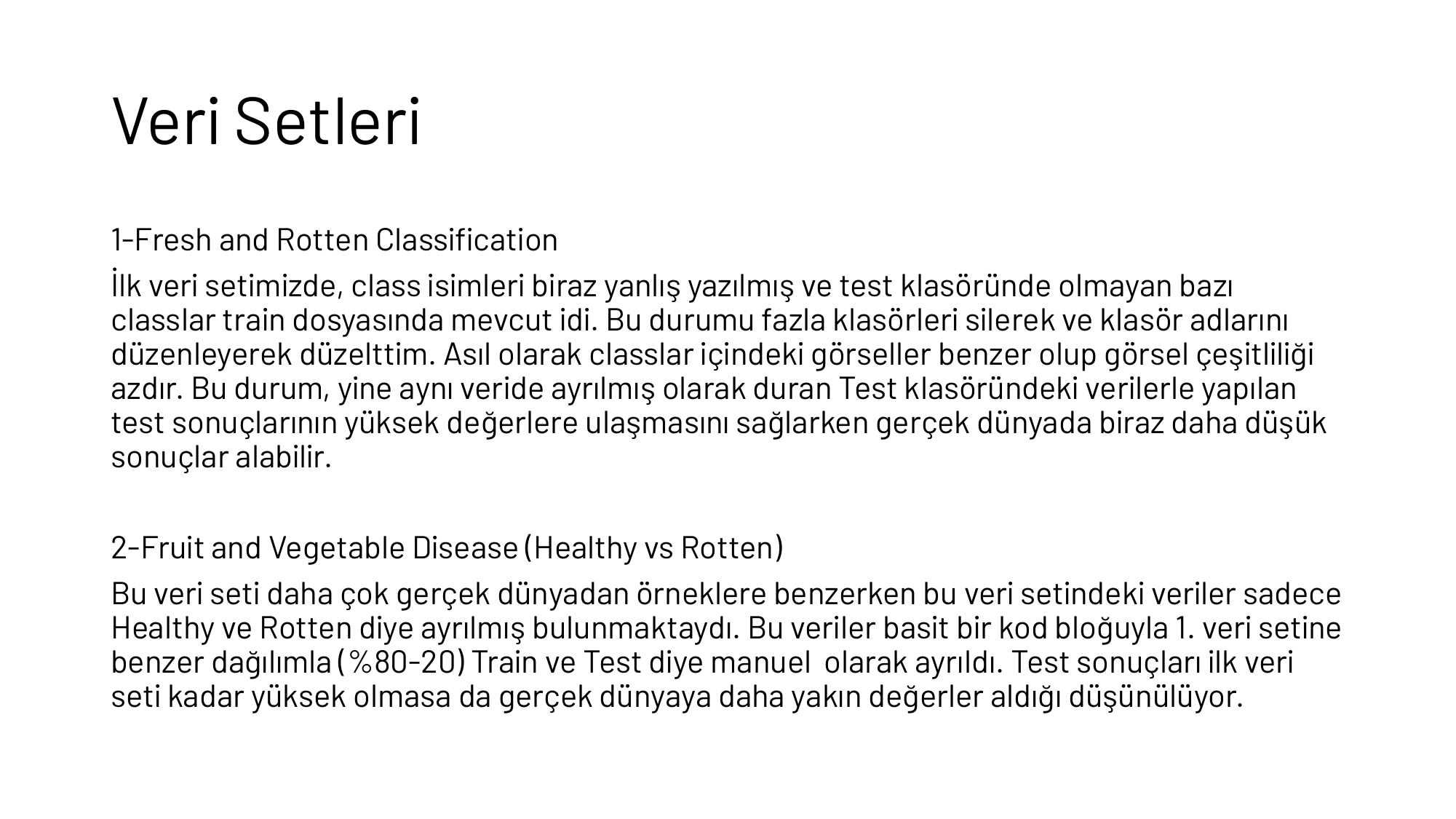

# Veri Setleri
1-Fresh and Rotten Classification
İlk veri setimizde, class isimleri biraz yanlış yazılmış ve test klasöründe olmayan bazı classlar train dosyasında mevcut idi. Bu durumu fazla klasörleri silerek ve klasör adlarını düzenleyerek düzelttim. Asıl olarak classlar içindeki görseller benzer olup görsel çeşitliliği azdır. Bu durum, yine aynı veride ayrılmış olarak duran Test klasöründeki verilerle yapılan test sonuçlarının yüksek değerlere ulaşmasını sağlarken gerçek dünyada biraz daha düşük sonuçlar alabilir.

2-Fruit and Vegetable Disease (Healthy vs Rotten)
Bu veri seti daha çok gerçek dünyadan örneklere benzerken bu veri setindeki veriler sadece Healthy ve Rotten diye ayrılmış bulunmaktaydı. Bu veriler basit bir kod bloğuyla 1. veri setine benzer dağılımla (%80-20) Train ve Test diye manuel  olarak ayrıldı. Test sonuçları ilk veri seti kadar yüksek olmasa da gerçek dünyaya daha yakın değerler aldığı düşünülüyor.